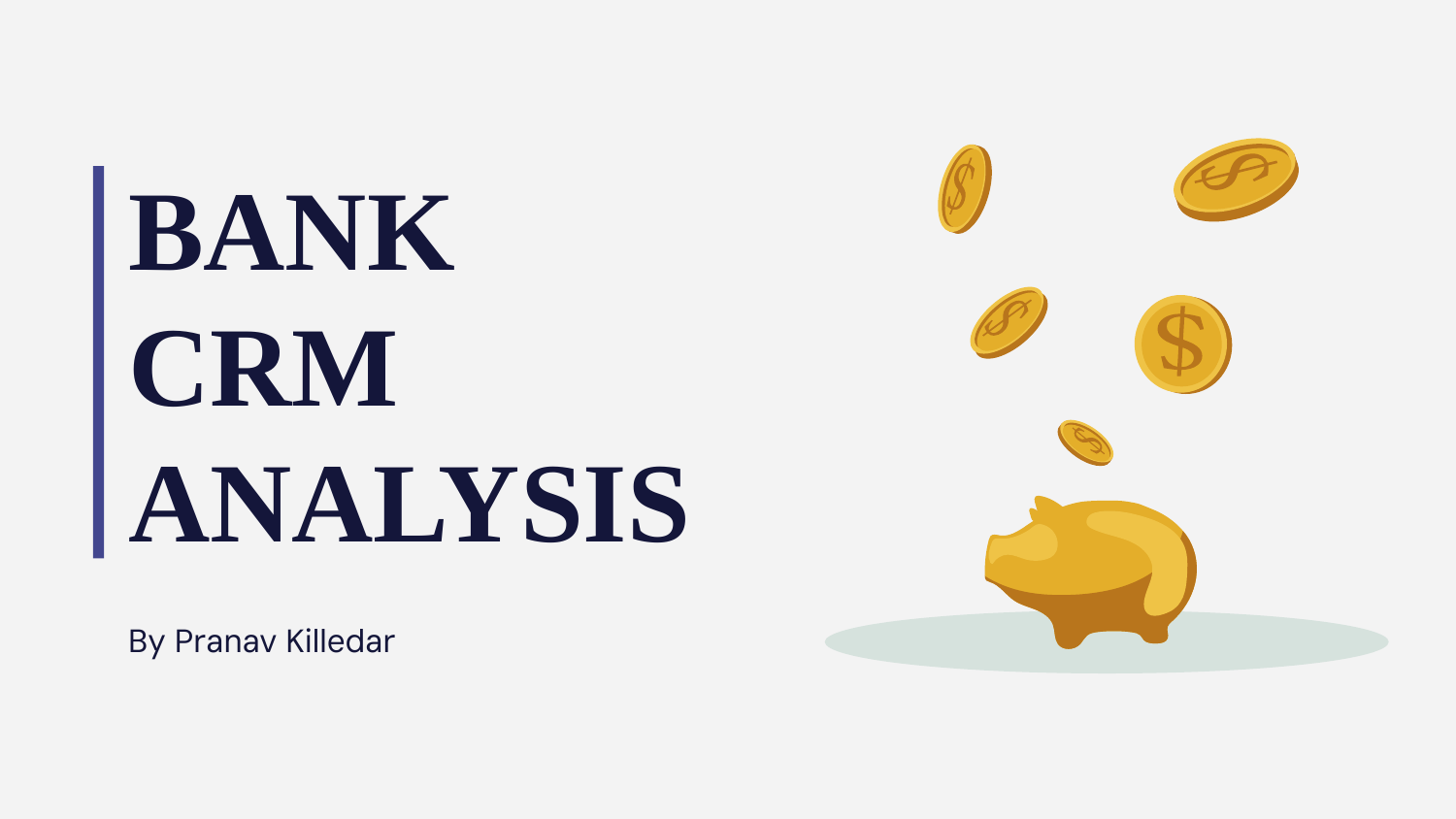

# BANK CRM ANALYSIS

By Pranav Killedar